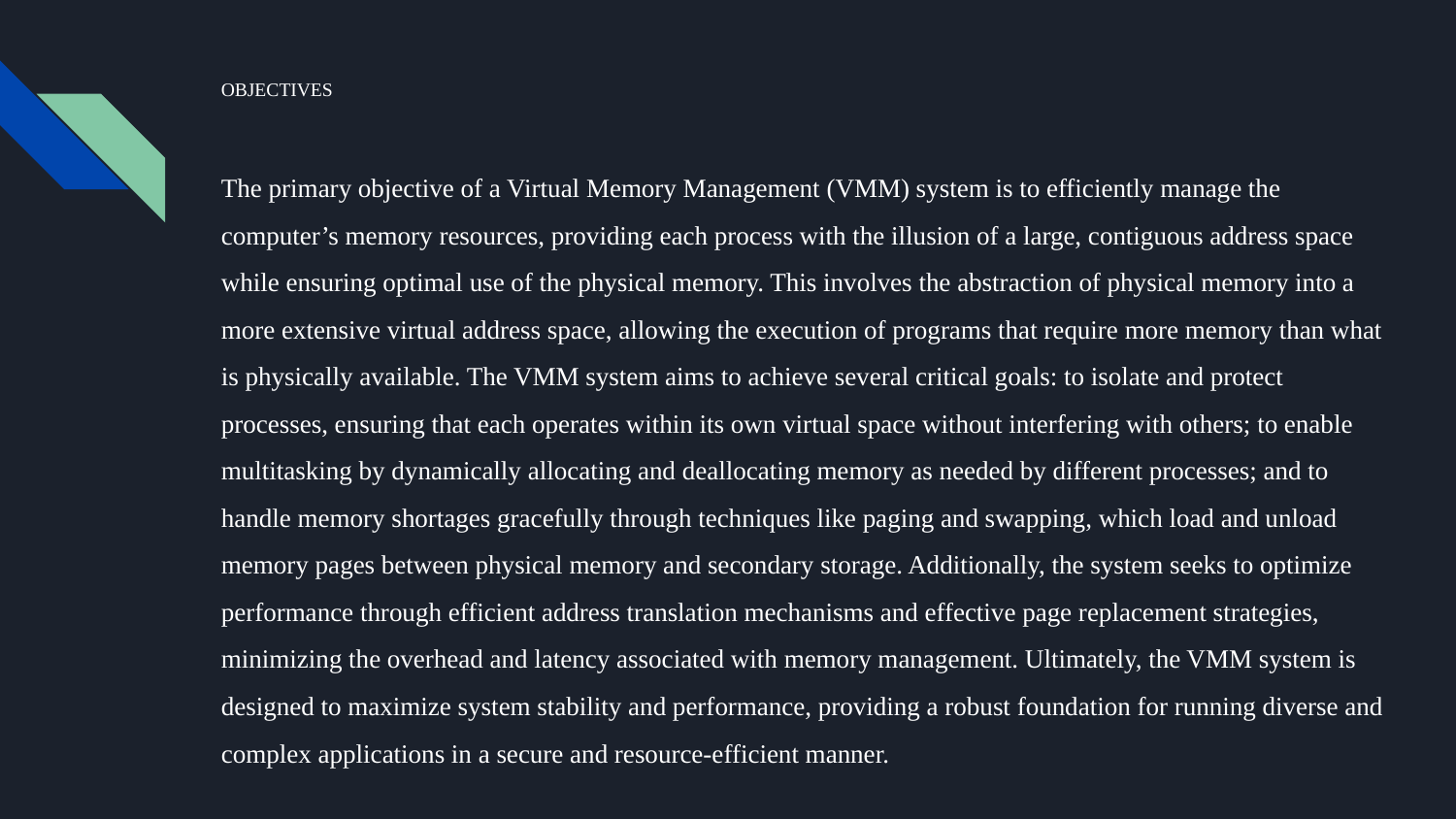

# OBJECTIVES
The primary objective of a Virtual Memory Management (VMM) system is to efficiently manage the computer’s memory resources, providing each process with the illusion of a large, contiguous address space while ensuring optimal use of the physical memory. This involves the abstraction of physical memory into a more extensive virtual address space, allowing the execution of programs that require more memory than what is physically available. The VMM system aims to achieve several critical goals: to isolate and protect processes, ensuring that each operates within its own virtual space without interfering with others; to enable multitasking by dynamically allocating and deallocating memory as needed by different processes; and to handle memory shortages gracefully through techniques like paging and swapping, which load and unload memory pages between physical memory and secondary storage. Additionally, the system seeks to optimize performance through efficient address translation mechanisms and effective page replacement strategies, minimizing the overhead and latency associated with memory management. Ultimately, the VMM system is designed to maximize system stability and performance, providing a robust foundation for running diverse and complex applications in a secure and resource-efficient manner.